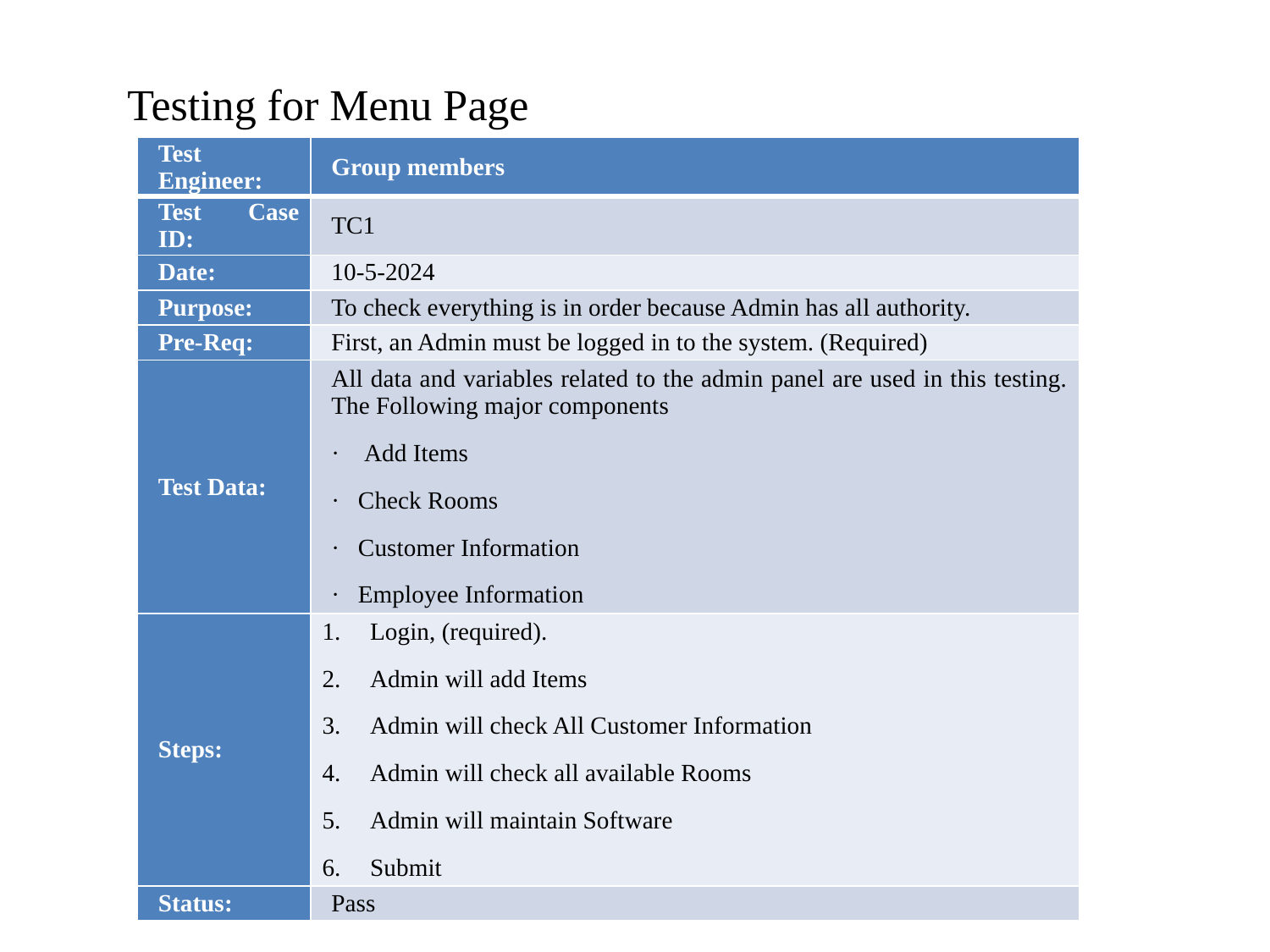

# Testing for Menu Page
| Test Engineer: | Group members |
| --- | --- |
| Test Case ID: | TC1 |
| Date: | 10-5-2024 |
| Purpose: | To check everything is in order because Admin has all authority. |
| Pre-Req: | First, an Admin must be logged in to the system. (Required) |
| Test Data: | All data and variables related to the admin panel are used in this testing. The Following major components ·    Add Items ·   Check Rooms ·   Customer Information ·   Employee Information |
| Steps: | Login, (required). Admin will add Items Admin will check All Customer Information Admin will check all available Rooms Admin will maintain Software Submit |
| Status: | Pass |